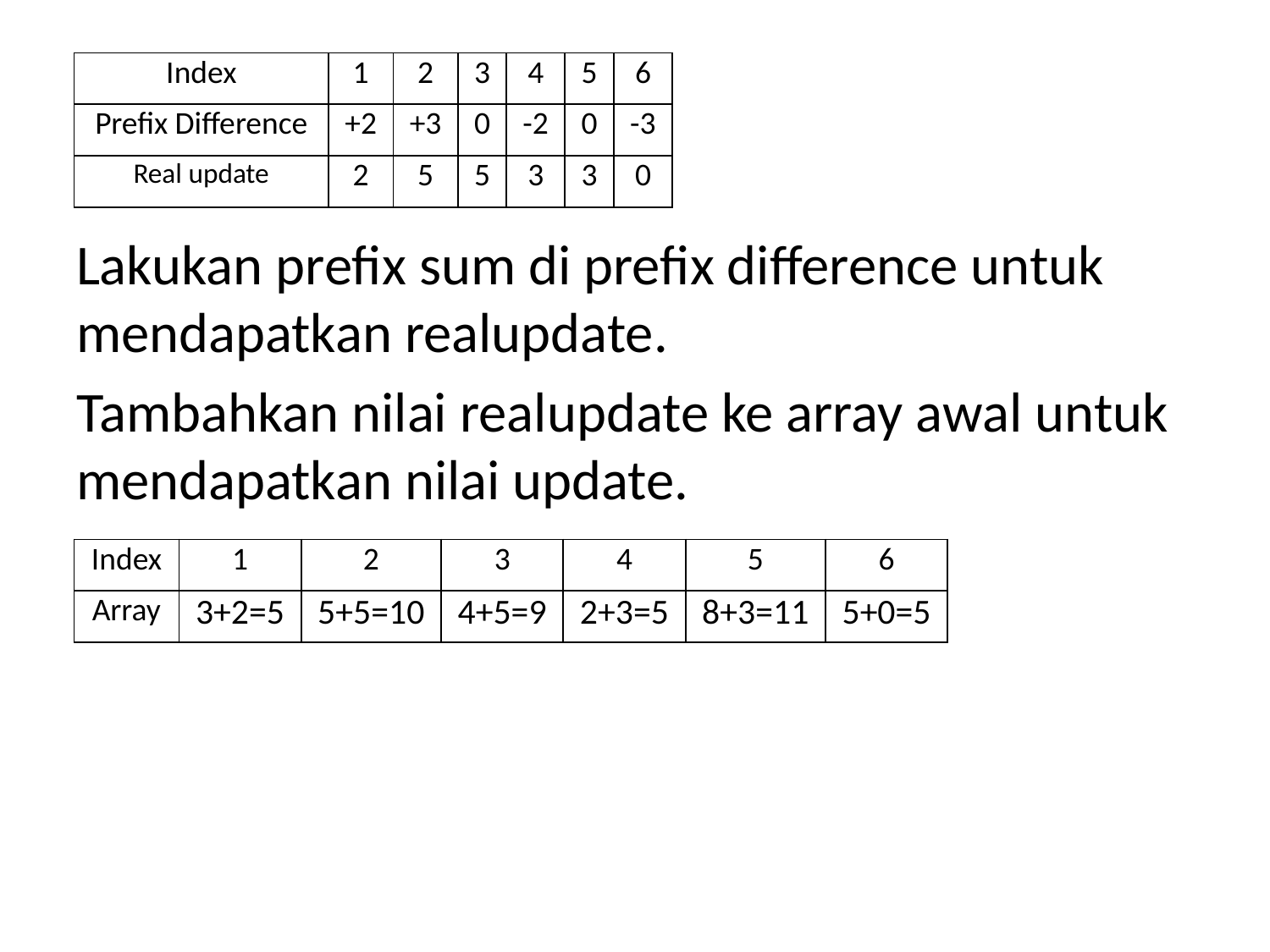

| Index | 1 | 2 | 3 | 4 | 5 | 6 |
| --- | --- | --- | --- | --- | --- | --- |
| Prefix Difference | +2 | +3 | 0 | -2 | 0 | -3 |
| Real update | 2 | 5 | 5 | 3 | 3 | 0 |
Lakukan prefix sum di prefix difference untuk mendapatkan realupdate.
Tambahkan nilai realupdate ke array awal untuk mendapatkan nilai update.
| Index | 1 | 2 | 3 | 4 | 5 | 6 |
| --- | --- | --- | --- | --- | --- | --- |
| Array | 3+2=5 | 5+5=10 | 4+5=9 | 2+3=5 | 8+3=11 | 5+0=5 |